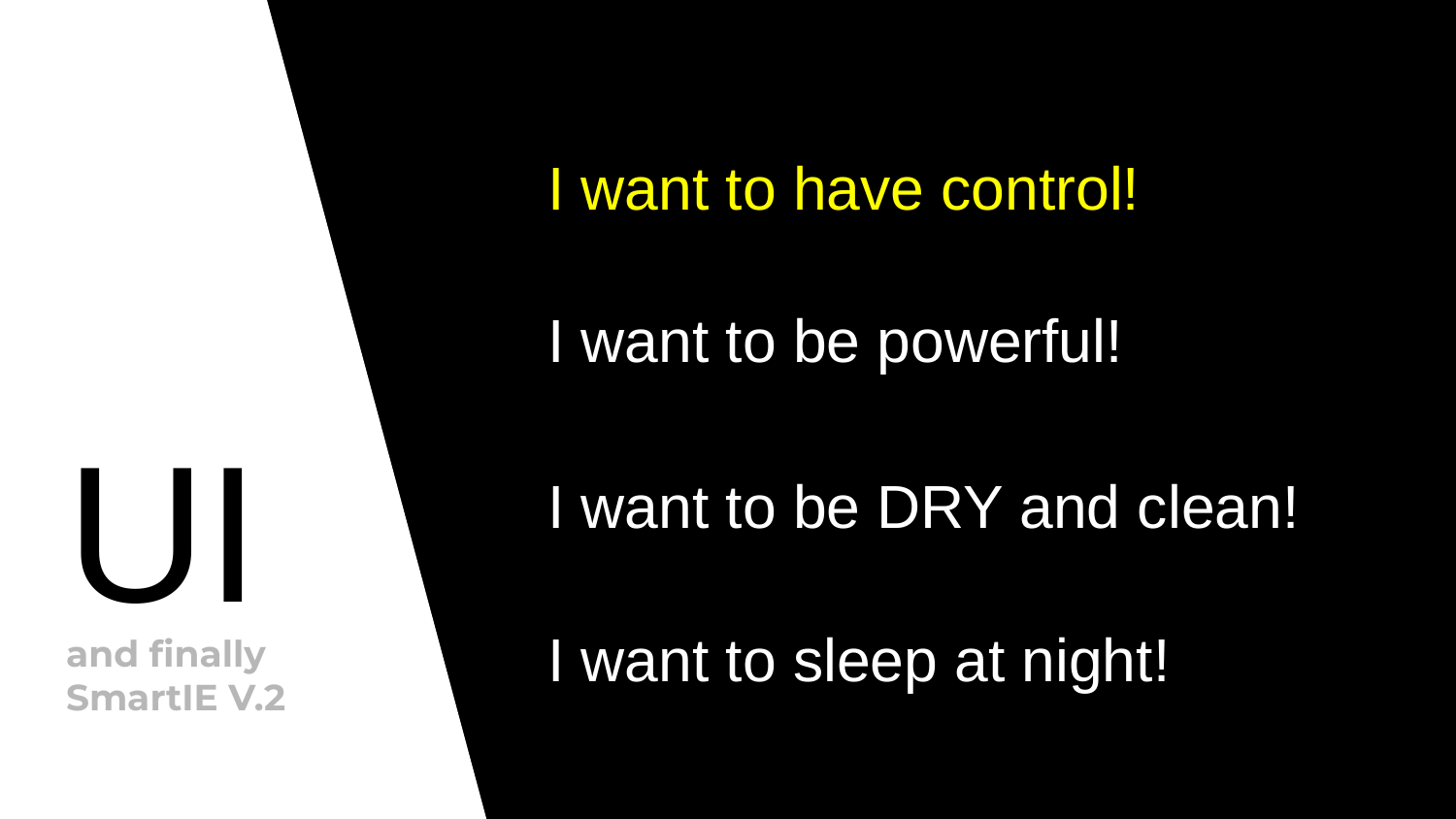

I want to have control!
I want to be powerful!
UI
I want to be DRY and clean!
I want to sleep at night!
# and finally SmartIE V.2